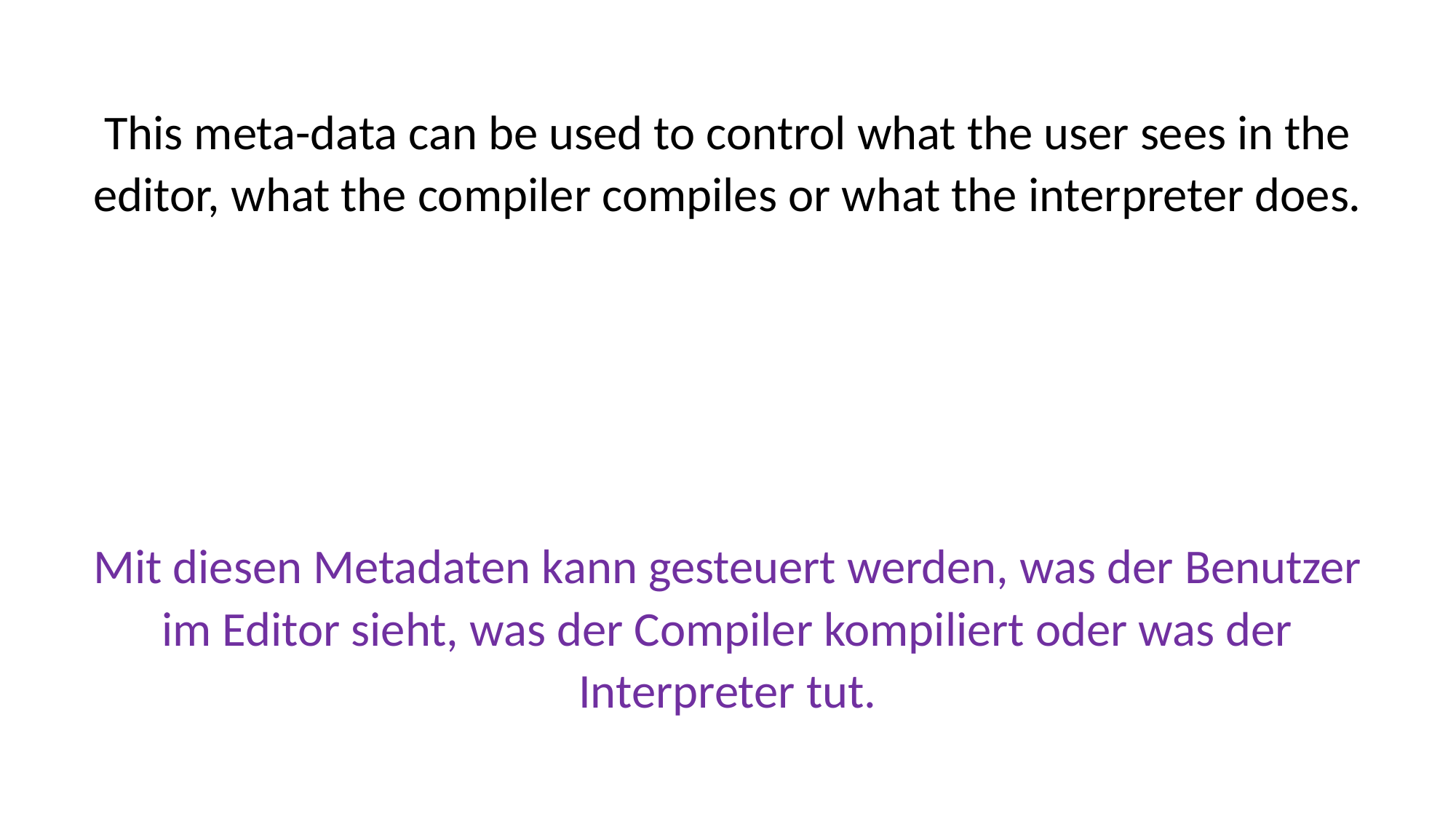

This meta-data can be used to control what the user sees in the editor, what the compiler compiles or what the interpreter does.

Mit diesen Metadaten kann gesteuert werden, was der Benutzer im Editor sieht, was der Compiler kompiliert oder was der Interpreter tut.